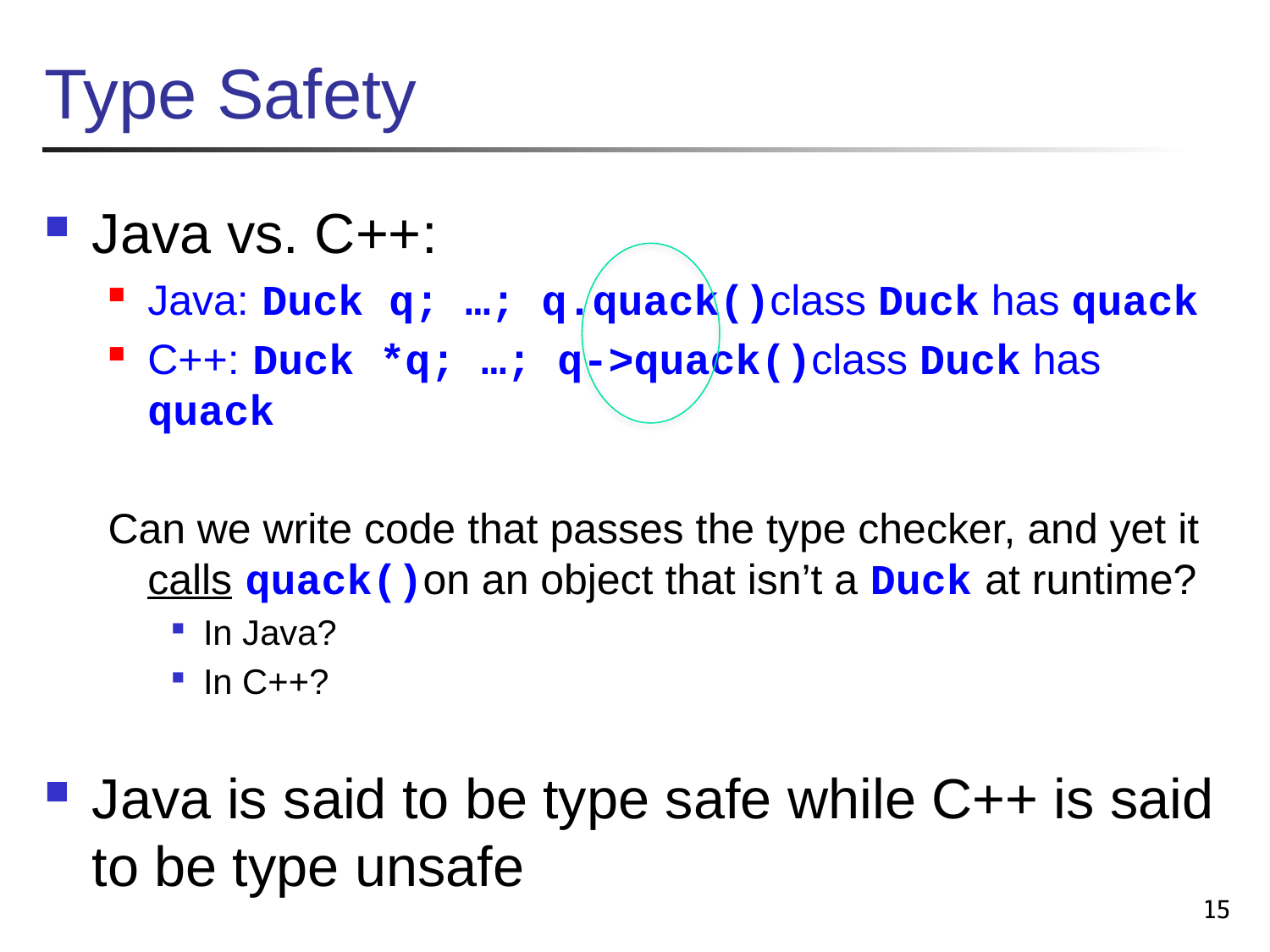

# Type Safety
Java vs. C++:
Java: Duck q; …; q.quack()class Duck has quack
C++: Duck *q; …; q->quack()class Duck has quack

Can we write code that passes the type checker, and yet it calls quack()on an object that isn’t a Duck at runtime?
In Java?
In C++?

Java is said to be type safe while C++ is said to be type unsafe

15